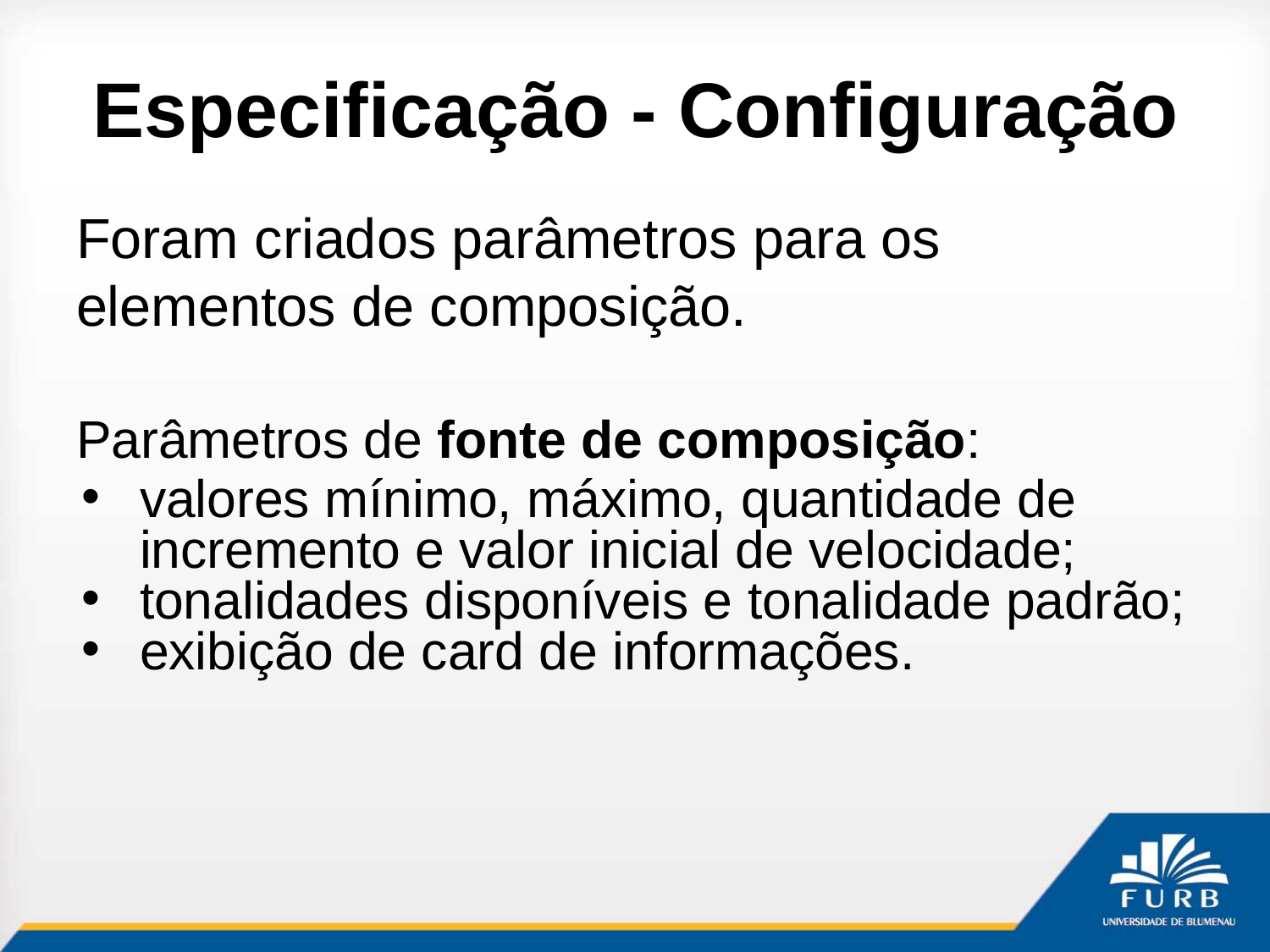

# Especificação - Configuração
Foram criados parâmetros para os elementos de composição.

Parâmetros de fonte de composição:
valores mínimo, máximo, quantidade de incremento e valor inicial de velocidade;
tonalidades disponíveis e tonalidade padrão;
exibição de card de informações.